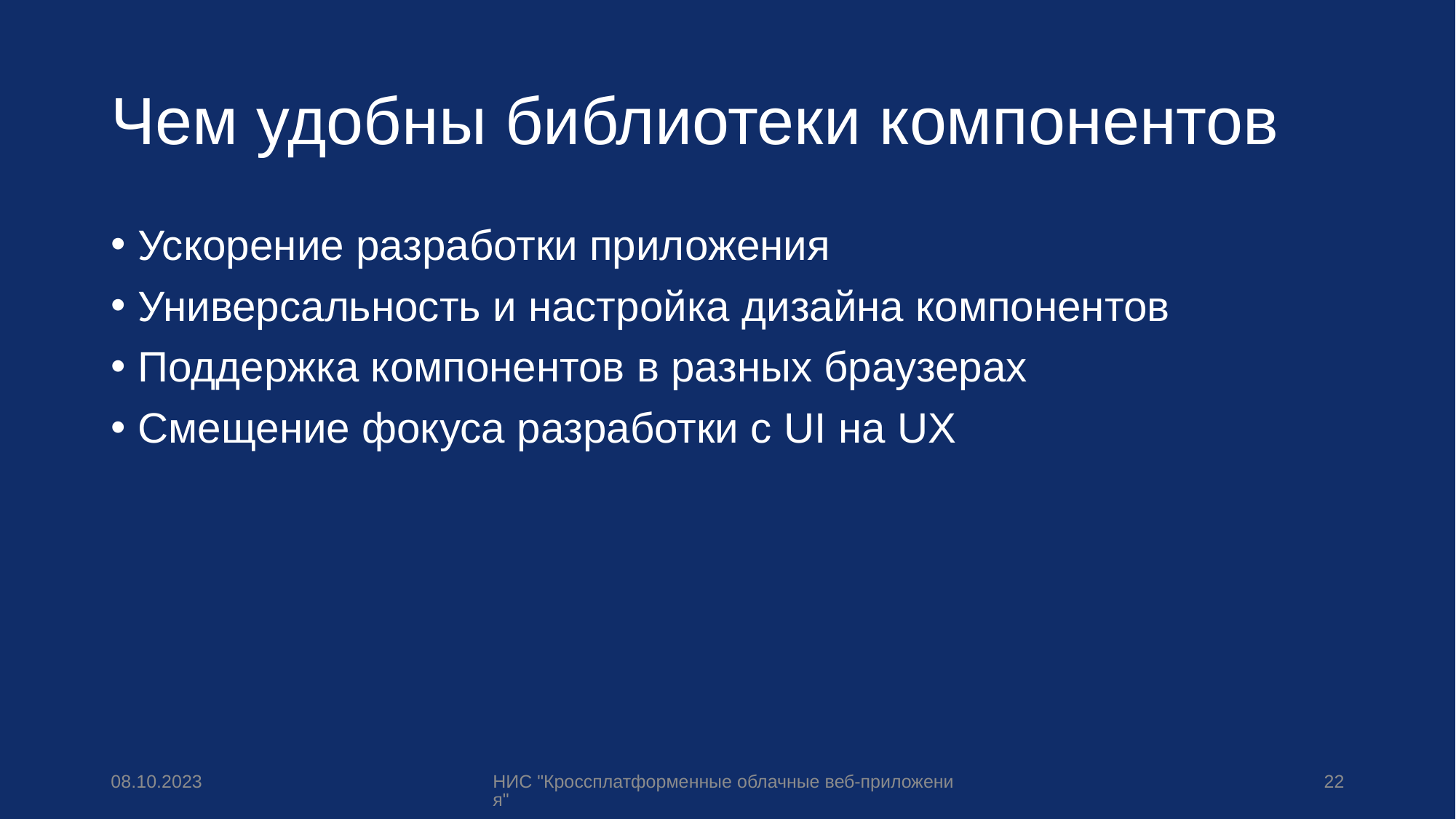

# Чем удобны библиотеки компонентов
Ускорение разработки приложения
Универсальность и настройка дизайна компонентов
Поддержка компонентов в разных браузерах
Смещение фокуса разработки с UI на UX
08.10.2023
НИС "Кроссплатформенные облачные веб-приложения"
22